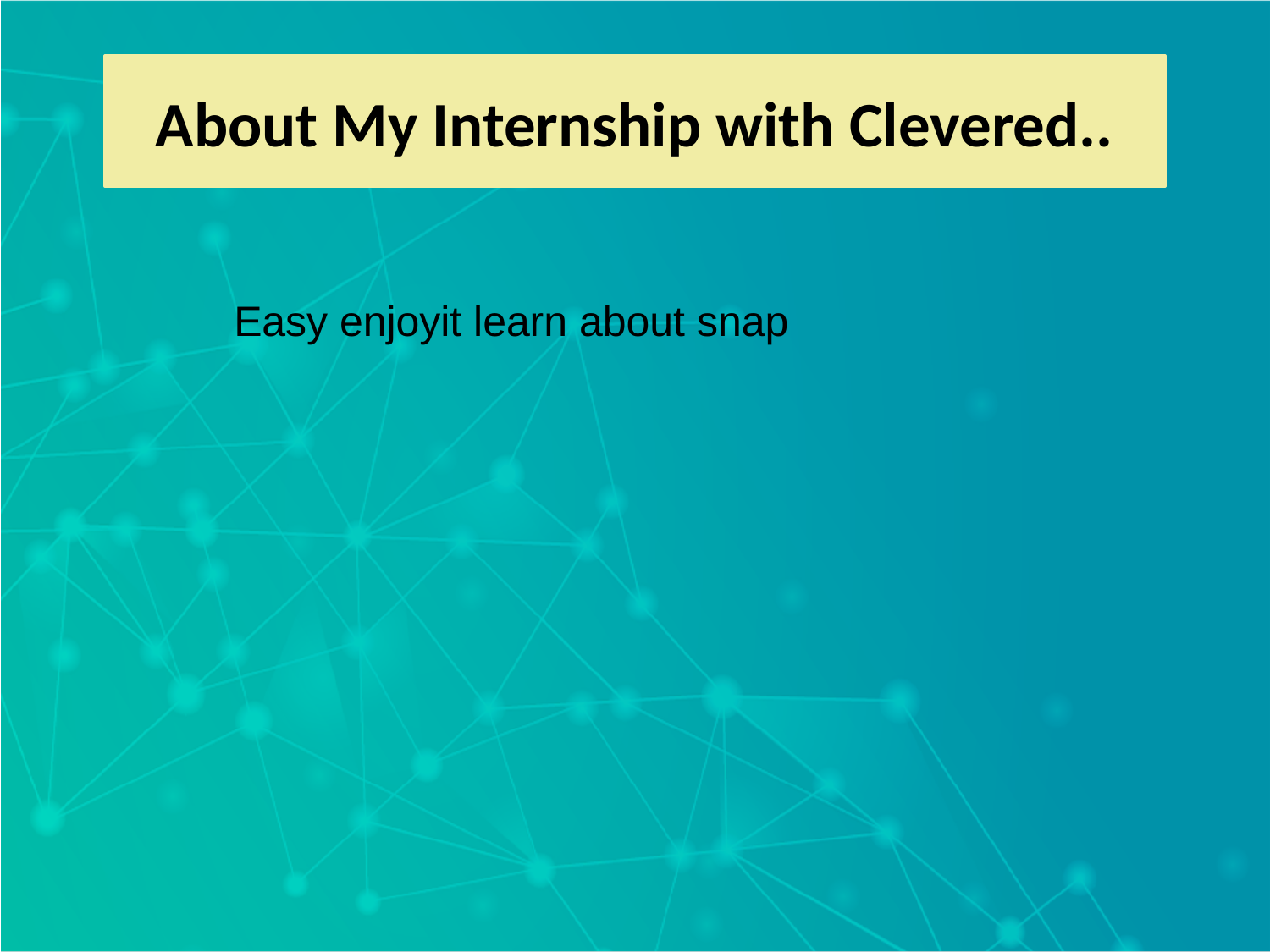

About My Internship with Clevered..
Easy enjoyit learn about snap